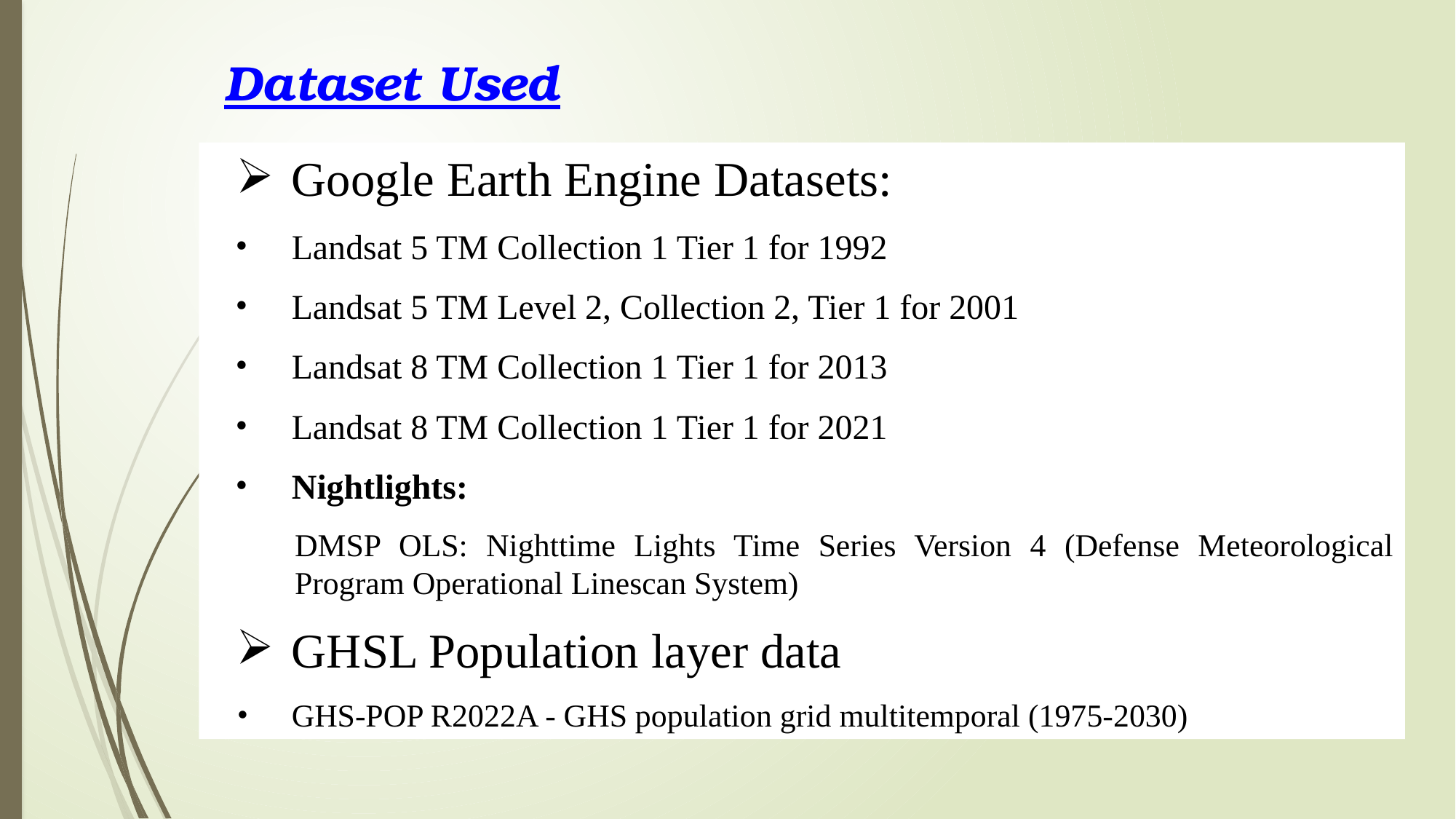

Dataset Used
Dataset Used
Methods applied: Supervised ML (RF, SVM, CART)
Google Earth Engine Datasets:
Landsat 5 TM Collection 1 Tier 1 for 1992
Landsat 5 TM Level 2, Collection 2, Tier 1 for 2001
Landsat 8 TM Collection 1 Tier 1 for 2013
Landsat 8 TM Collection 1 Tier 1 for 2021
Nightlights:
DMSP OLS: Nighttime Lights Time Series Version 4 (Defense Meteorological Program Operational Linescan System)
GHSL Population layer data
GHS-POP R2022A - GHS population grid multitemporal (1975-2030)